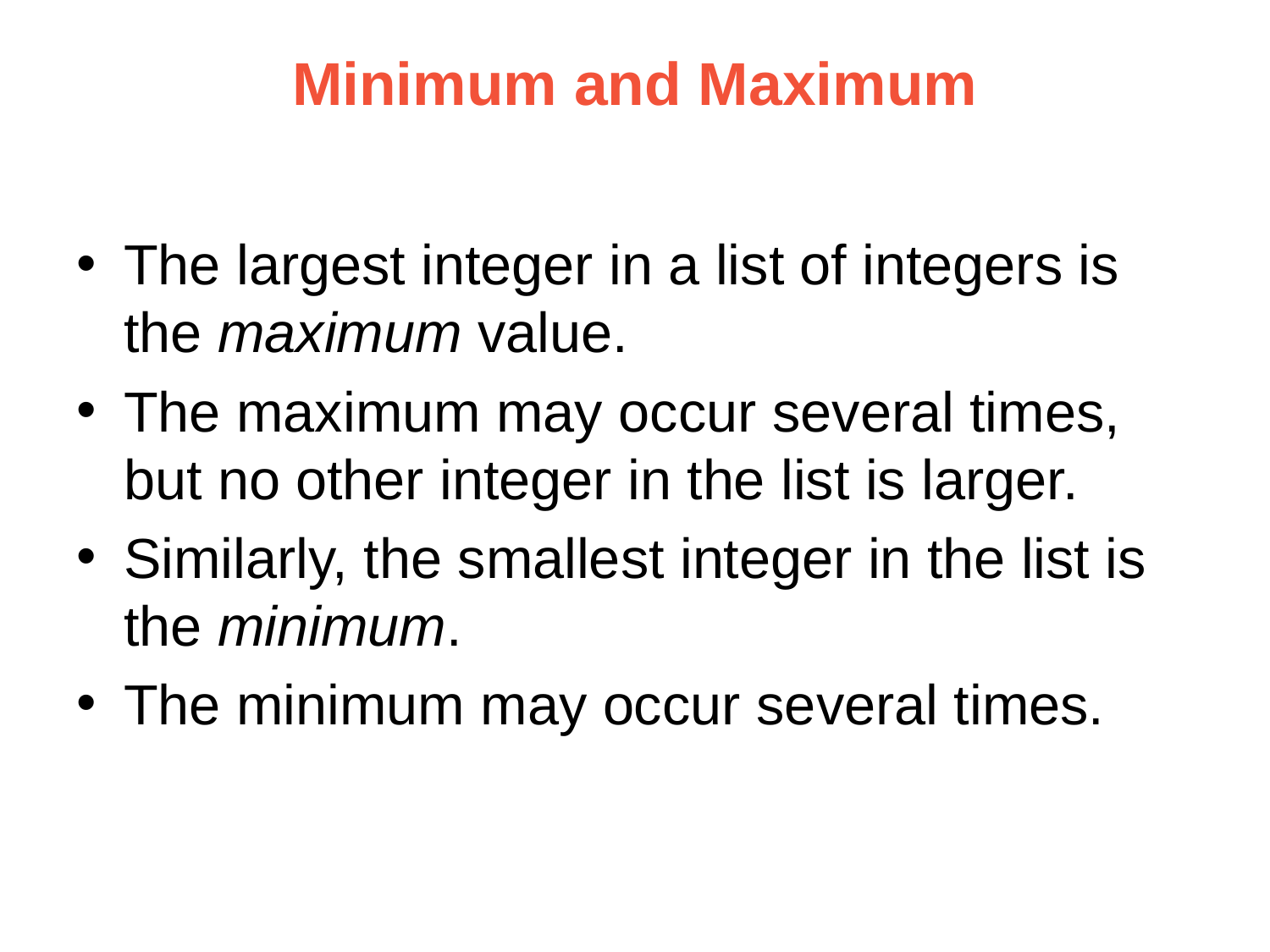

# Minimum and Maximum
The largest integer in a list of integers is the maximum value.
The maximum may occur several times, but no other integer in the list is larger.
Similarly, the smallest integer in the list is the minimum.
The minimum may occur several times.